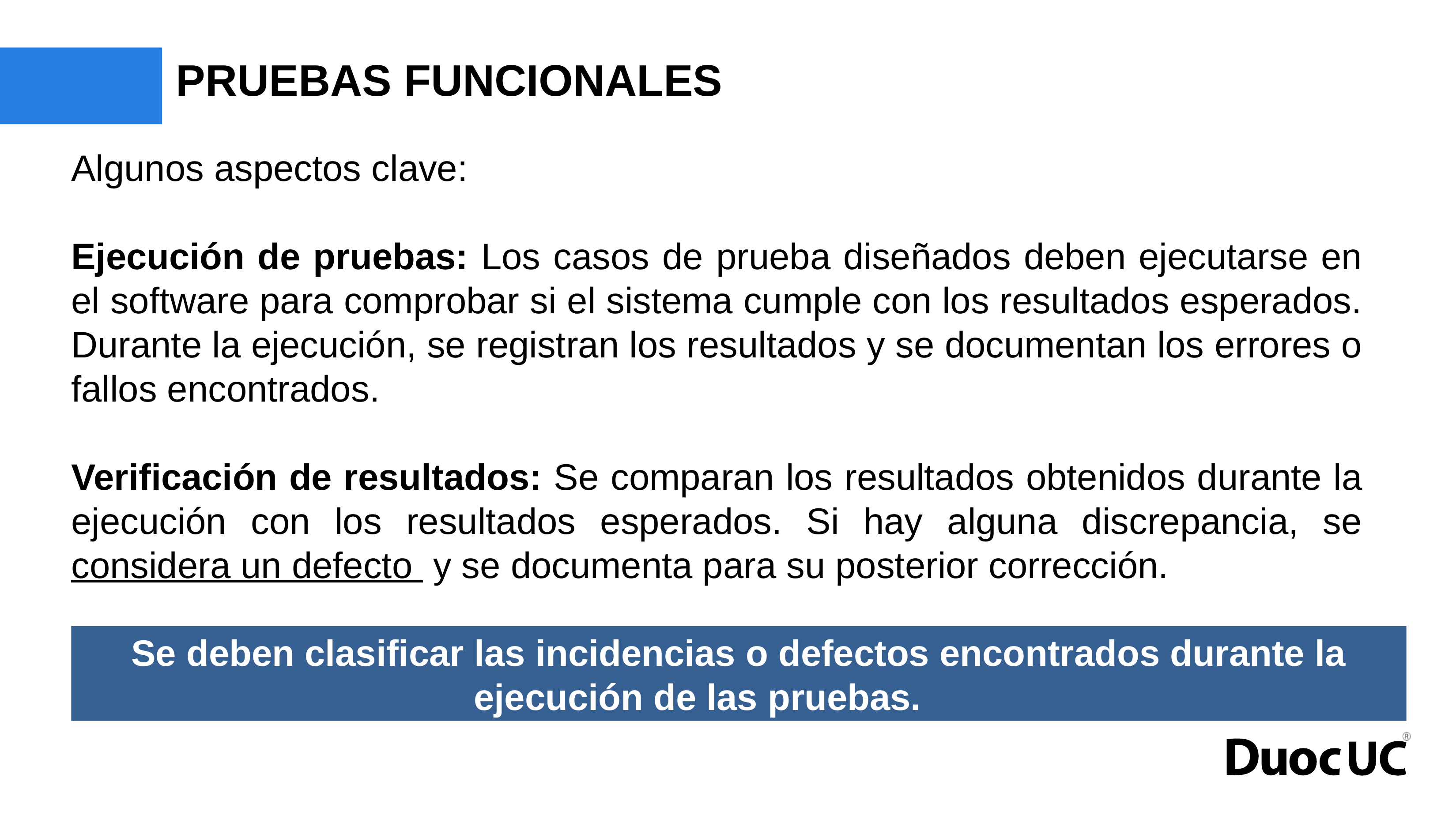

# PRUEBAS FUNCIONALES
Algunos aspectos clave:

Ejecución de pruebas: Los casos de prueba diseñados deben ejecutarse en el software para comprobar si el sistema cumple con los resultados esperados. Durante la ejecución, se registran los resultados y se documentan los errores o fallos encontrados.

Verificación de resultados: Se comparan los resultados obtenidos durante la ejecución con los resultados esperados. Si hay alguna discrepancia, se considera un defecto  y se documenta para su posterior corrección.
Se deben clasificar las incidencias o defectos encontrados durante la ejecución de las pruebas.